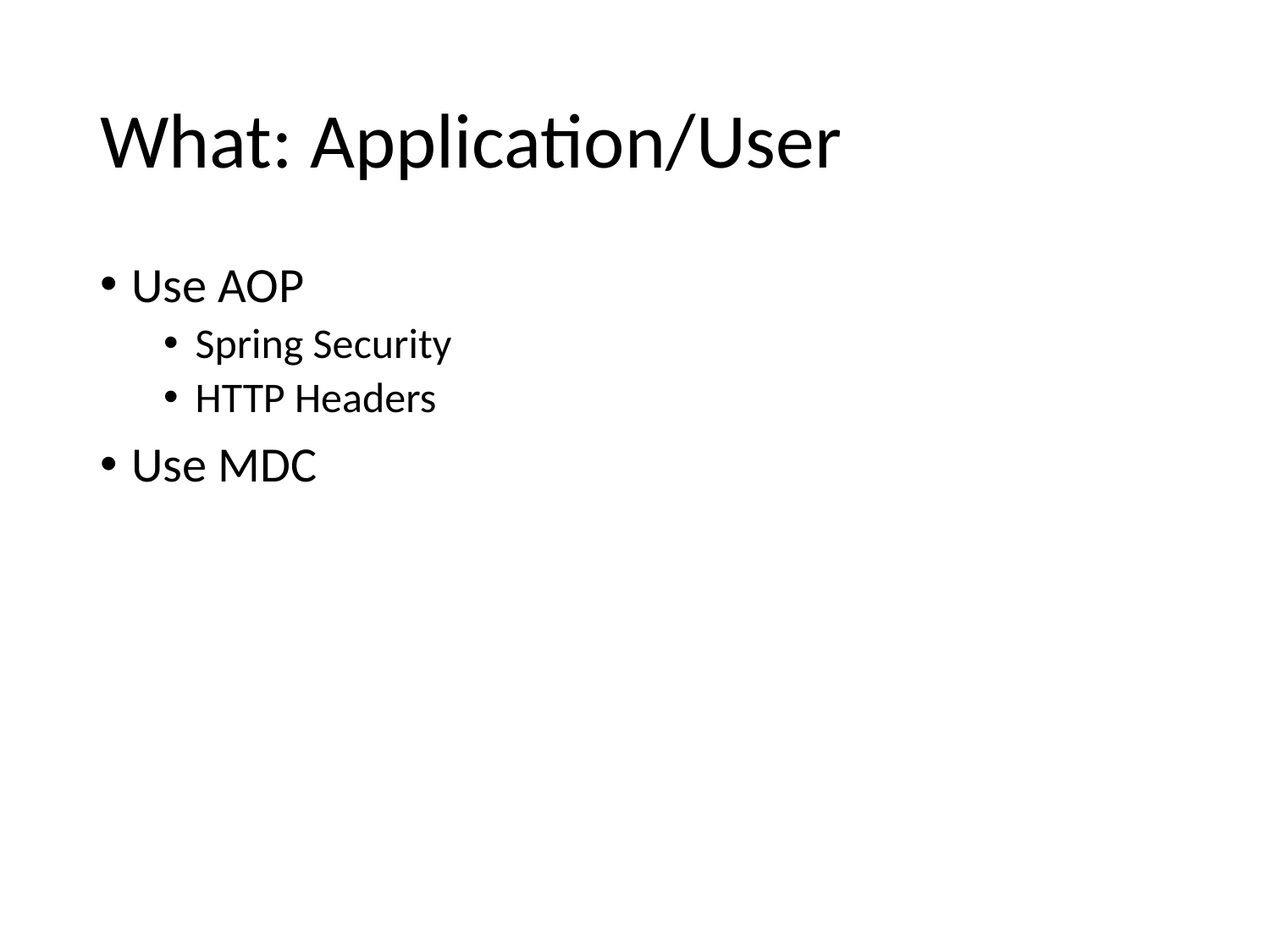

# What: Application/User
Use AOP
Spring Security
HTTP Headers
Use MDC